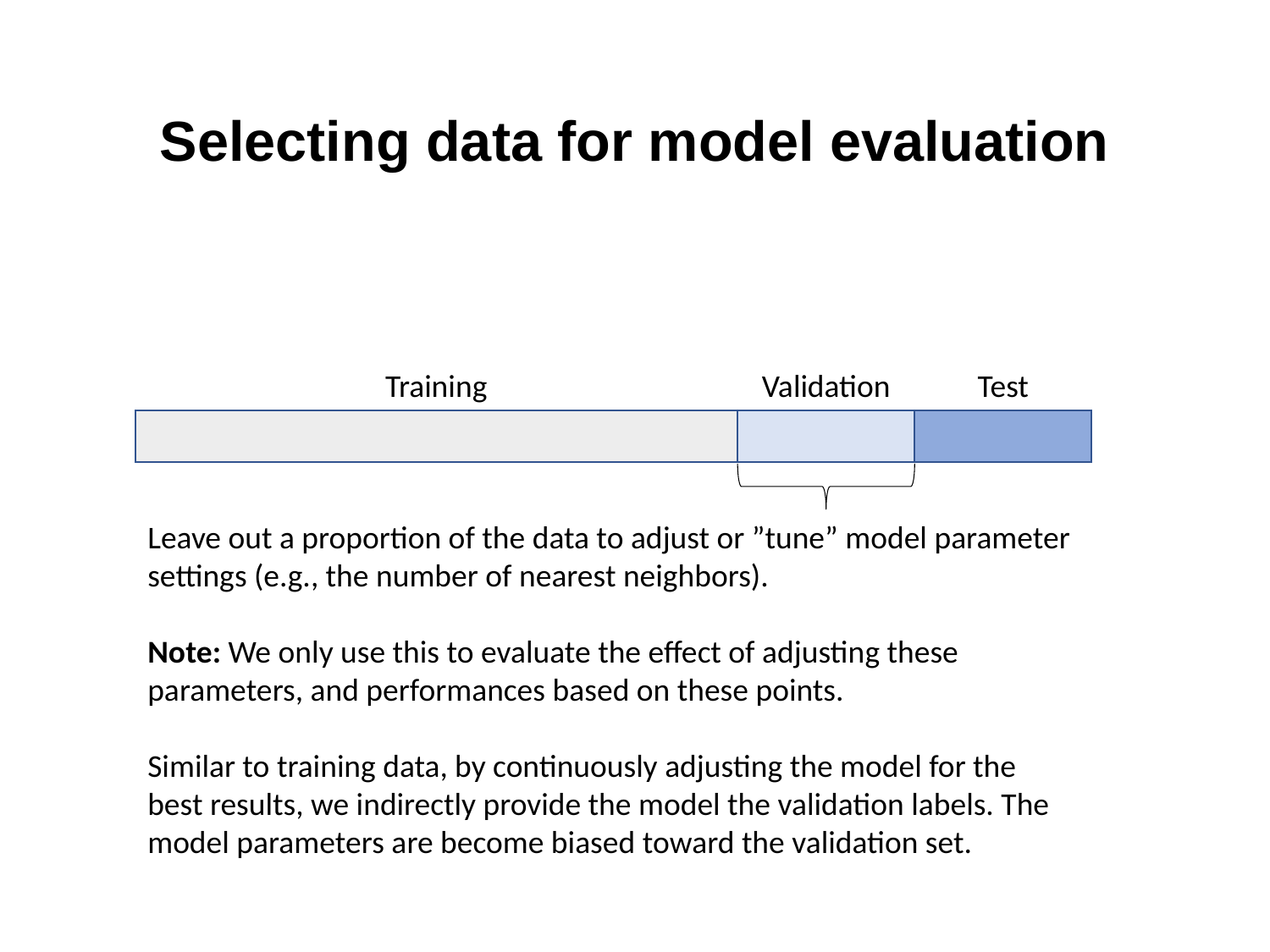

# Selecting data for model evaluation
Training
Validation
Test

Leave out a proportion of the data to adjust or ”tune” model parameter settings (e.g., the number of nearest neighbors).

Note: We only use this to evaluate the effect of adjusting these parameters, and performances based on these points.

Similar to training data, by continuously adjusting the model for the best results, we indirectly provide the model the validation labels. The model parameters are become biased toward the validation set.